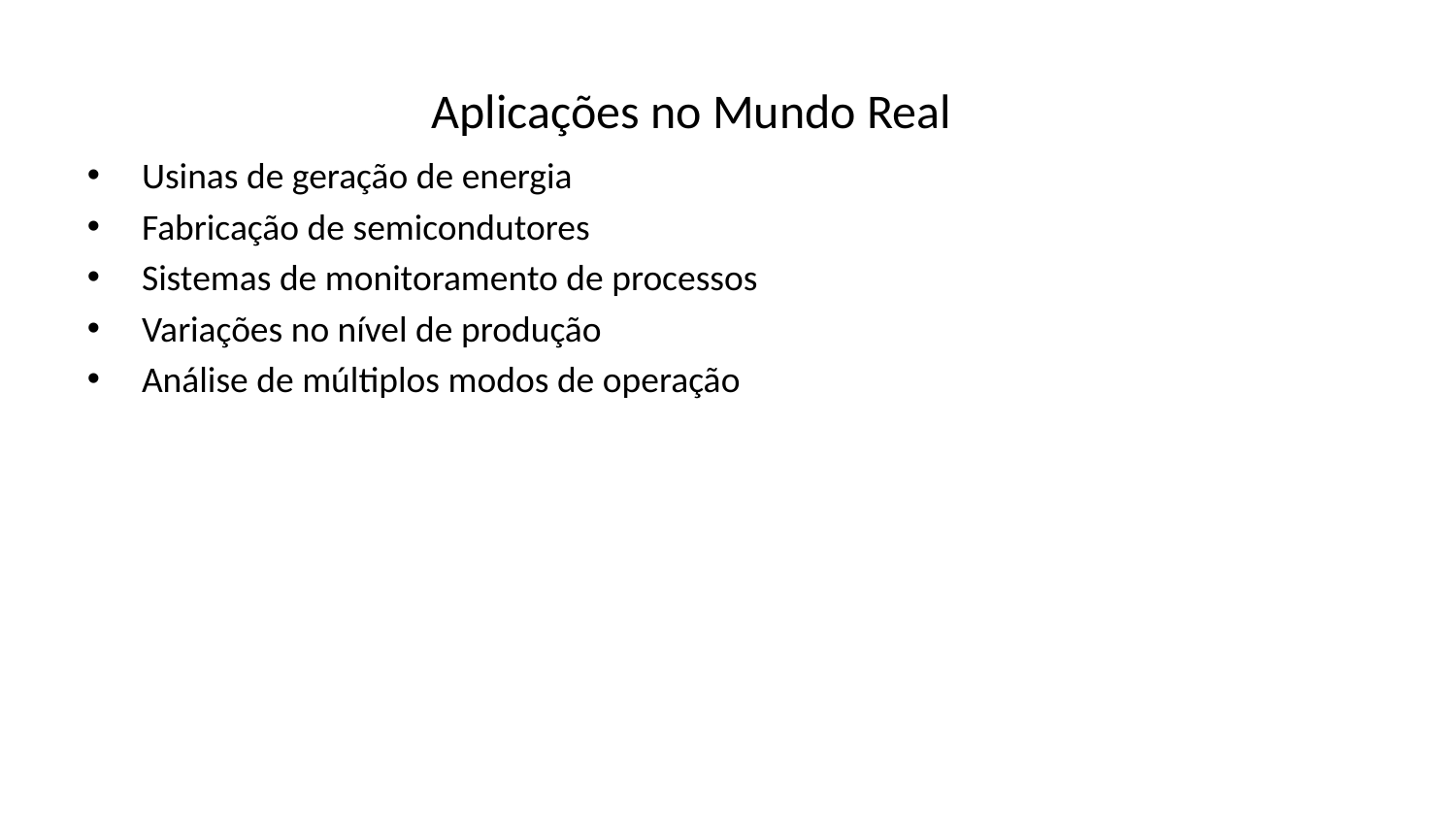

Aplicações no Mundo Real
Usinas de geração de energia
Fabricação de semicondutores
Sistemas de monitoramento de processos
Variações no nível de produção
Análise de múltiplos modos de operação